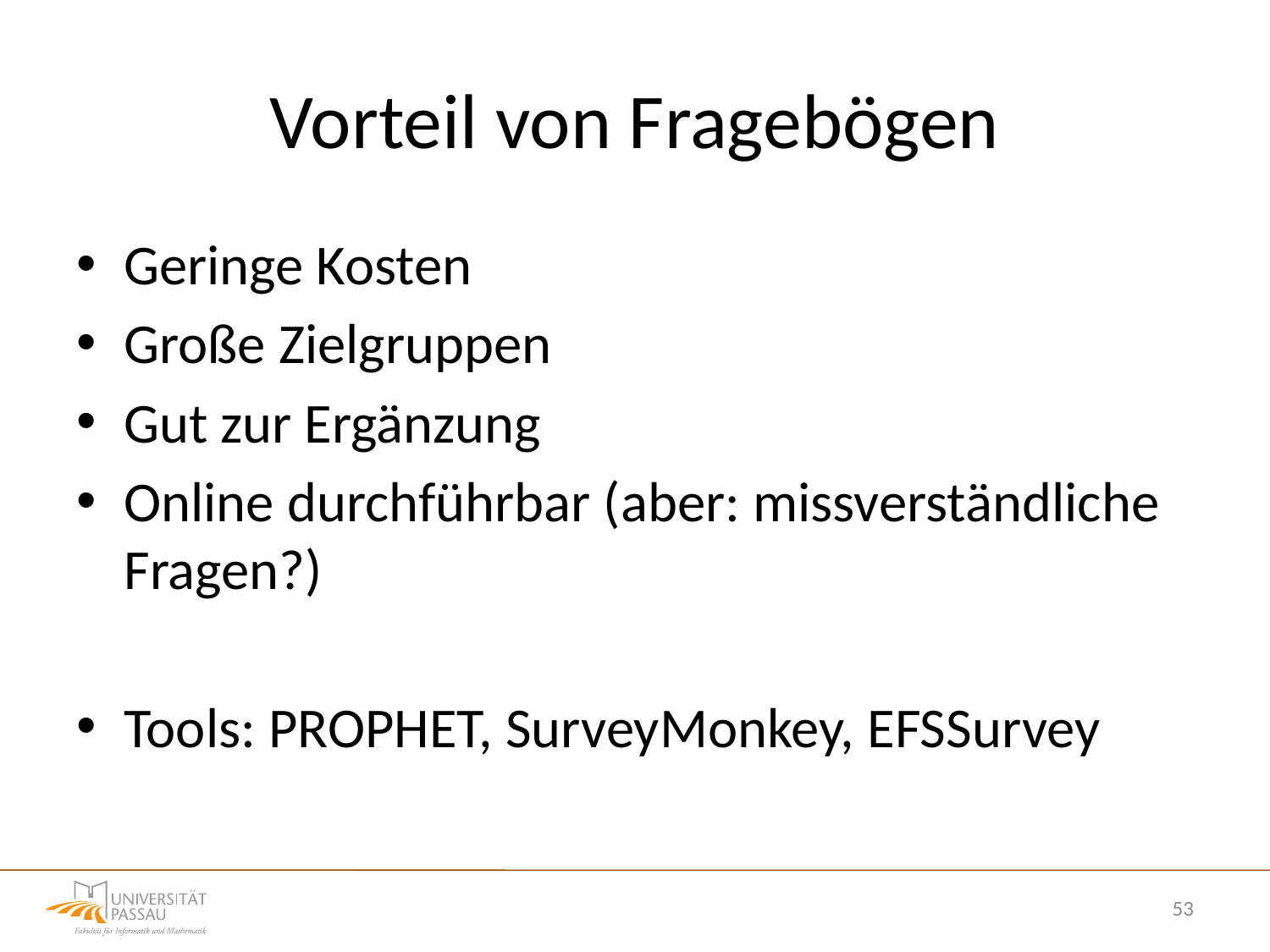

# Vorteil von Fragebögen
Geringe Kosten
Große Zielgruppen
Gut zur Ergänzung
Online durchführbar (aber: missverständliche Fragen?)

Tools: PROPHET, SurveyMonkey, EFSSurvey
53